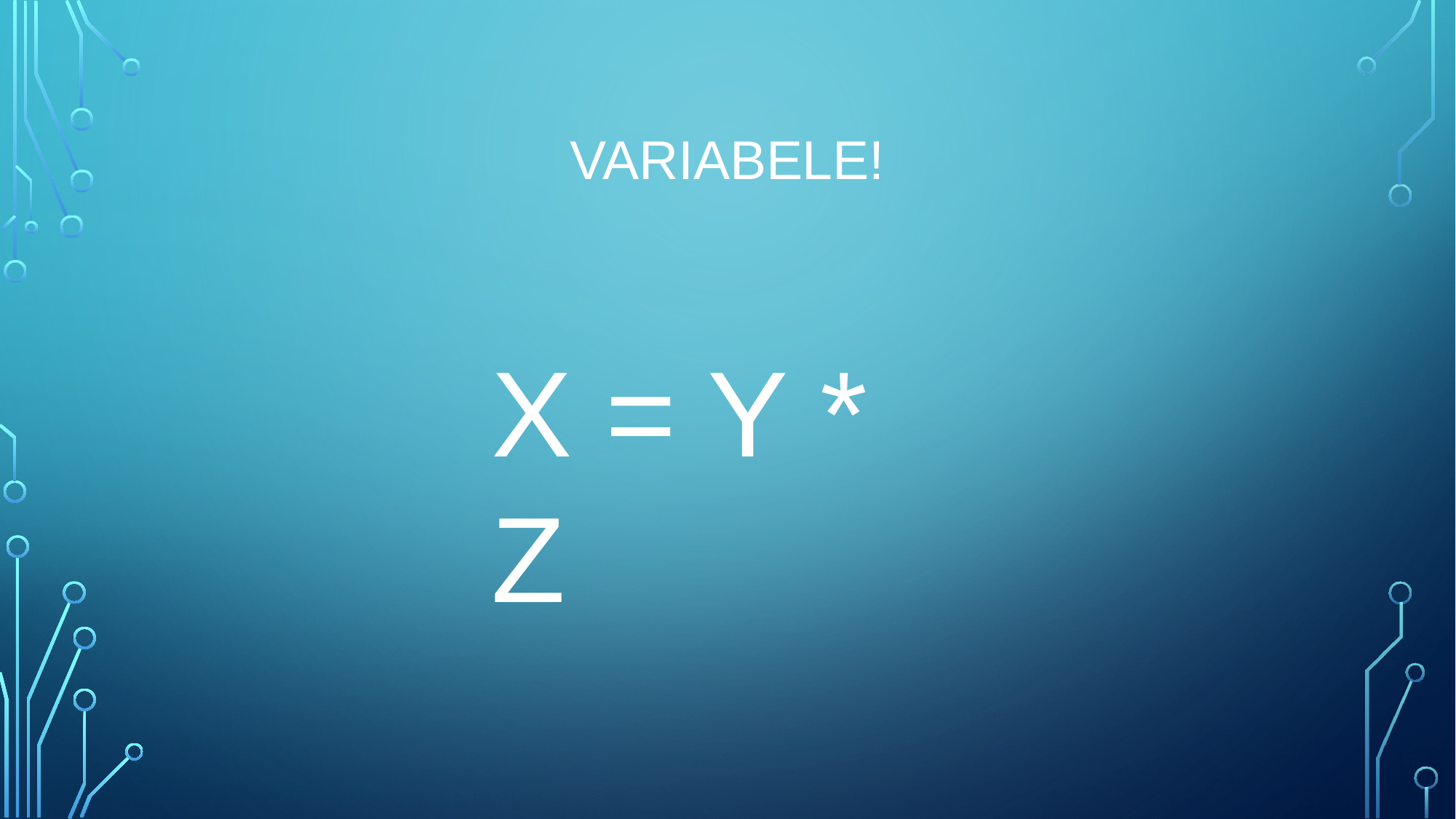

# Variabele!
X = Y * Z